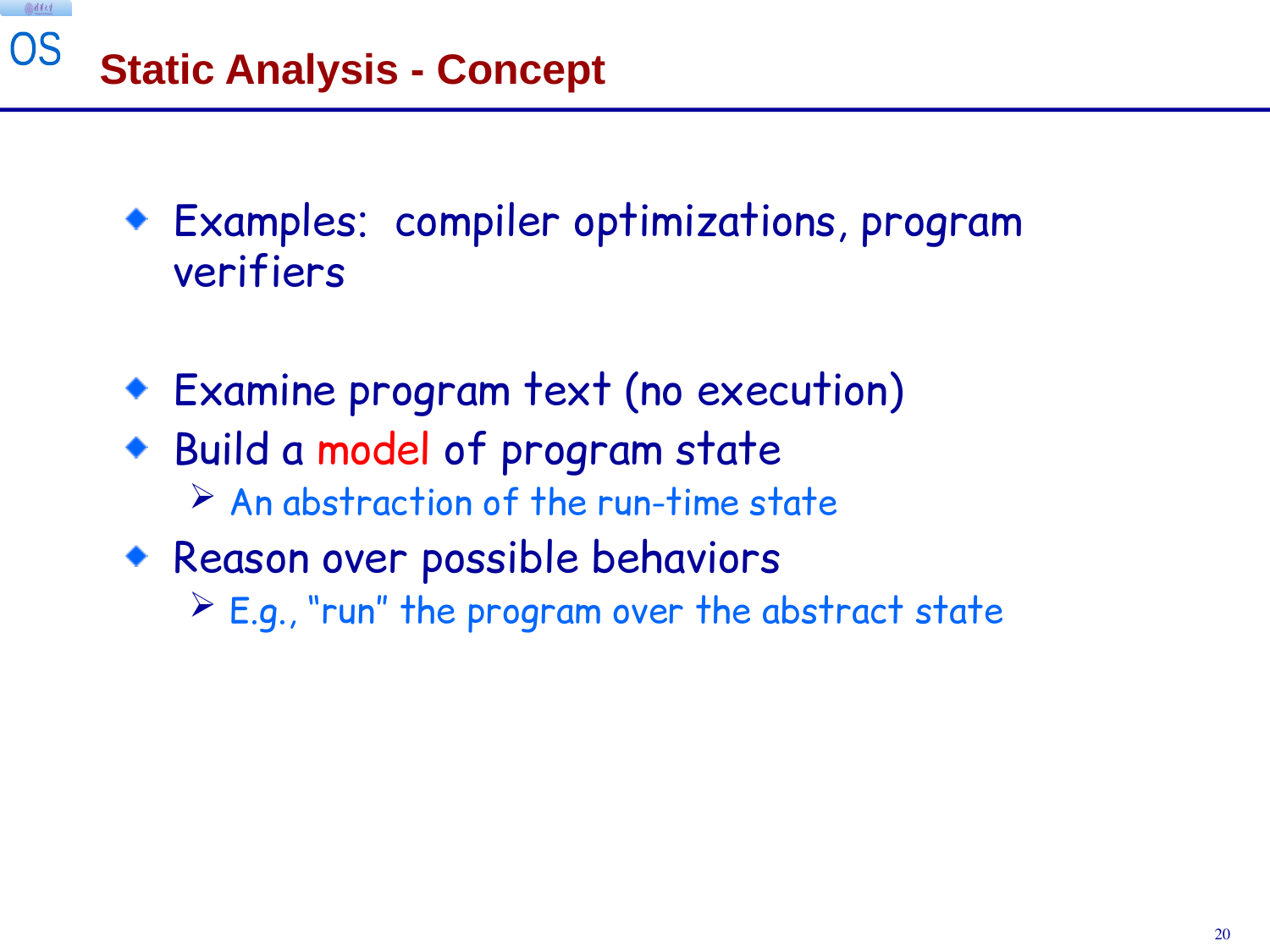

# Static Analysis - Concept
Examples:  compiler optimizations, program verifiers

Examine program text (no execution)
Build a model of program state
An abstraction of the run-time state
Reason over possible behaviors
E.g., “run” the program over the abstract state